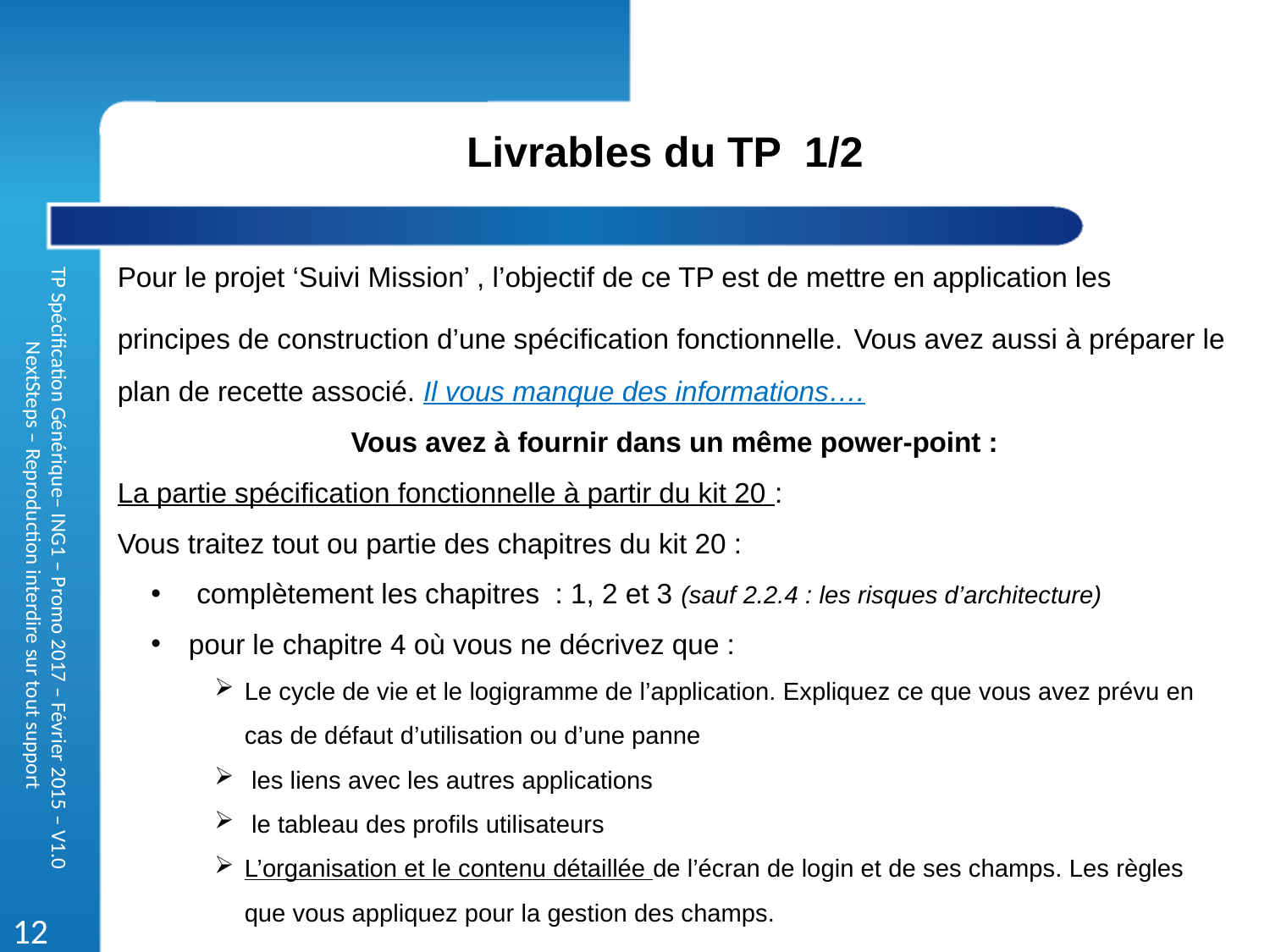

Livrables du TP  1/2
Pour le projet ‘Suivi Mission’ , l’objectif de ce TP est de mettre en application les principes de construction d’une spécification fonctionnelle. Vous avez aussi à préparer le plan de recette associé. Il vous manque des informations….
Vous avez à fournir dans un même power-point :
La partie spécification fonctionnelle à partir du kit 20 :
Vous traitez tout ou partie des chapitres du kit 20 :
  complètement les chapitres  : 1, 2 et 3 (sauf 2.2.4 : les risques d’architecture)
 pour le chapitre 4 où vous ne décrivez que :
Le cycle de vie et le logigramme de l’application. Expliquez ce que vous avez prévu en cas de défaut d’utilisation ou d’une panne
 les liens avec les autres applications
 le tableau des profils utilisateurs
L’organisation et le contenu détaillée de l’écran de login et de ses champs. Les règles que vous appliquez pour la gestion des champs.